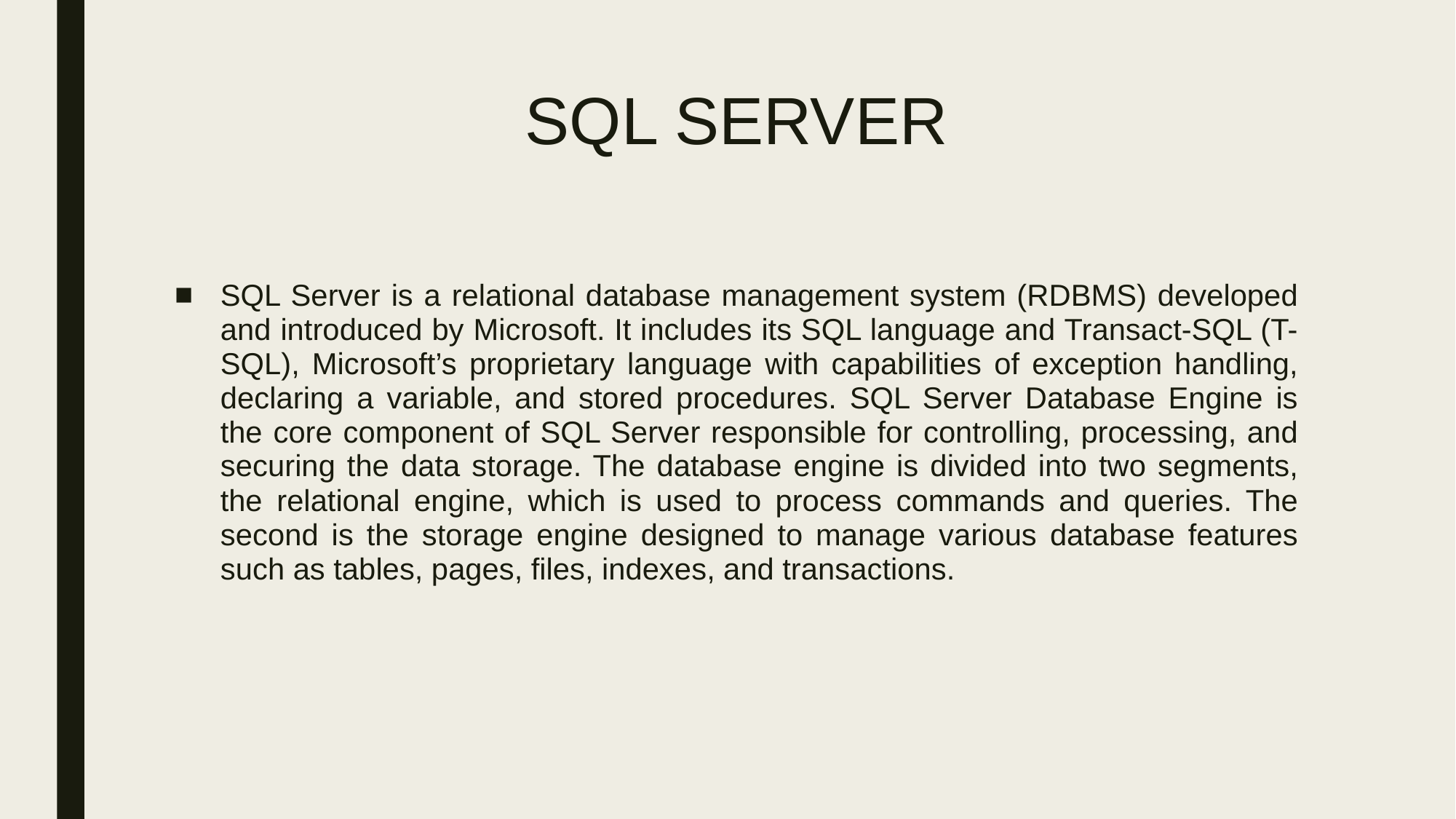

# SQL SERVER
SQL Server is a relational database management system (RDBMS) developed and introduced by Microsoft. It includes its SQL language and Transact-SQL (T-SQL), Microsoft’s proprietary language with capabilities of exception handling, declaring a variable, and stored procedures. SQL Server Database Engine is the core component of SQL Server responsible for controlling, processing, and securing the data storage. The database engine is divided into two segments, the relational engine, which is used to process commands and queries. The second is the storage engine designed to manage various database features such as tables, pages, files, indexes, and transactions.